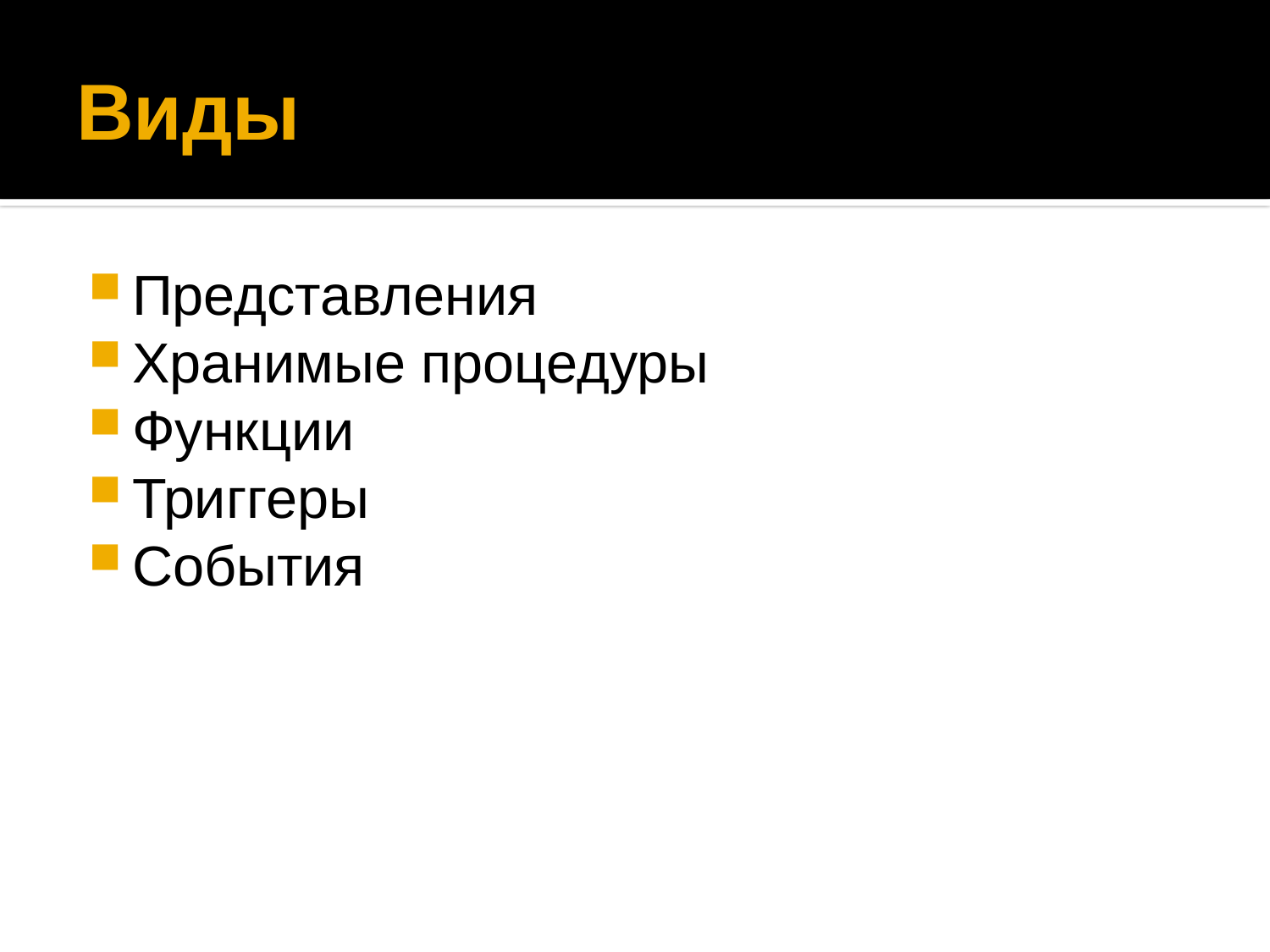

# Виды
Представления
Хранимые процедуры
Функции
Триггеры
События